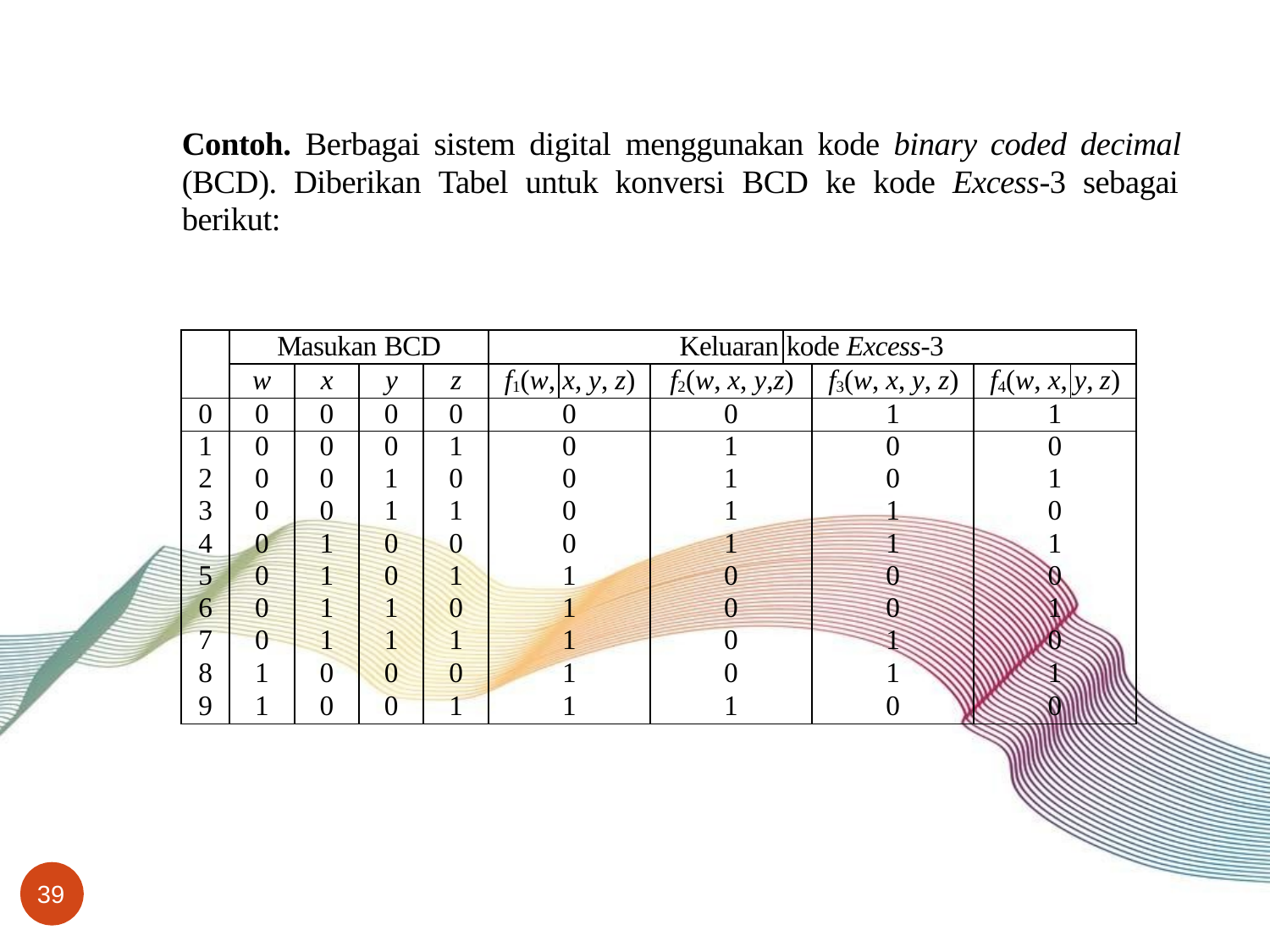

# Contoh. Berbagai sistem digital menggunakan kode binary coded decimal  (BCD). Diberikan Tabel untuk konversi BCD ke kode Excess-3 sebagai  berikut:
|  | Masukan BCD |  |  |  | Keluaran |  |  | kode |  | Excess-3 |  |  |  |
| --- | --- | --- | --- | --- | --- | --- | --- | --- | --- | --- | --- | --- | --- |
|  | w | x | y | z | f1(w, | x, y, z) | f2(w, x, y,z) |  | f3(w, x, y, z) |  | f4(w, x, | y, | z) |
| 0 | 0 | 0 | 0 | 0 | 0 |  | 0 |  | 1 |  | 1 |  |  |
| 1 | 0 | 0 | 0 | 1 | 0 |  | 1 |  | 0 |  | 0 |  |  |
| 2 | 0 | 0 | 1 | 0 | 0 |  | 1 |  | 0 |  | 1 |  |  |
| 3 | 0 | 0 | 1 | 1 | 0 |  | 1 |  | 1 |  | 0 |  |  |
| 4 | 0 | 1 | 0 | 0 | 0 |  | 1 |  | 1 |  | 1 |  |  |
| 5 | 0 | 1 | 0 | 1 | 1 |  | 0 |  | 0 |  | 0 |  |  |
| 6 | 0 | 1 | 1 | 0 | 1 |  | 0 |  | 0 |  | 1 |  |  |
| 7 | 0 | 1 | 1 | 1 | 1 |  | 0 |  | 1 |  | 0 |  |  |
| 8 | 1 | 0 | 0 | 0 | 1 |  | 0 |  | 1 |  | 1 |  |  |
| 9 | 1 | 0 | 0 | 1 | 1 |  | 1 |  | 0 |  | 0 |  |  |

39